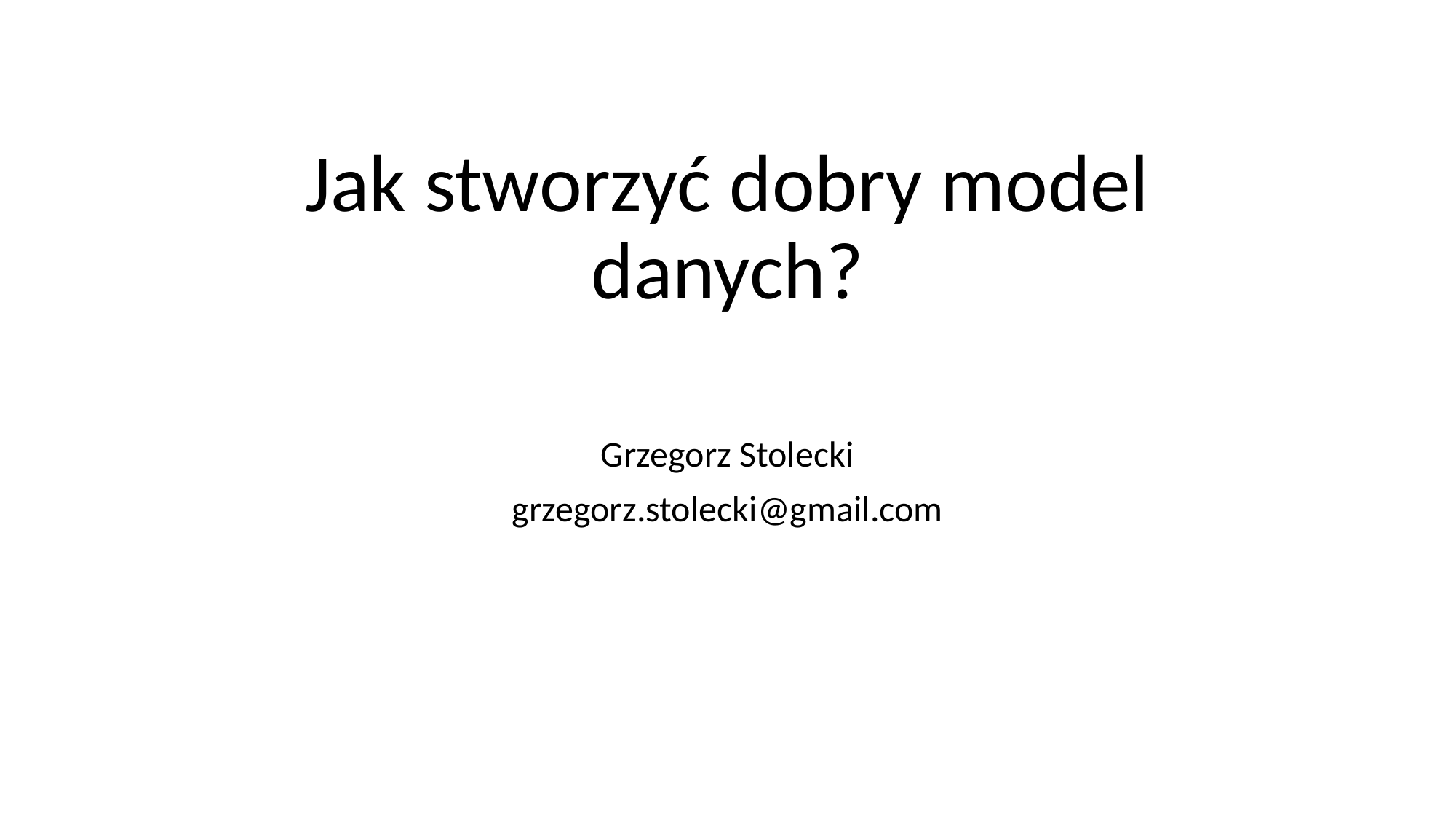

# Jak stworzyć dobry model danych?
Grzegorz Stolecki
grzegorz.stolecki@gmail.com